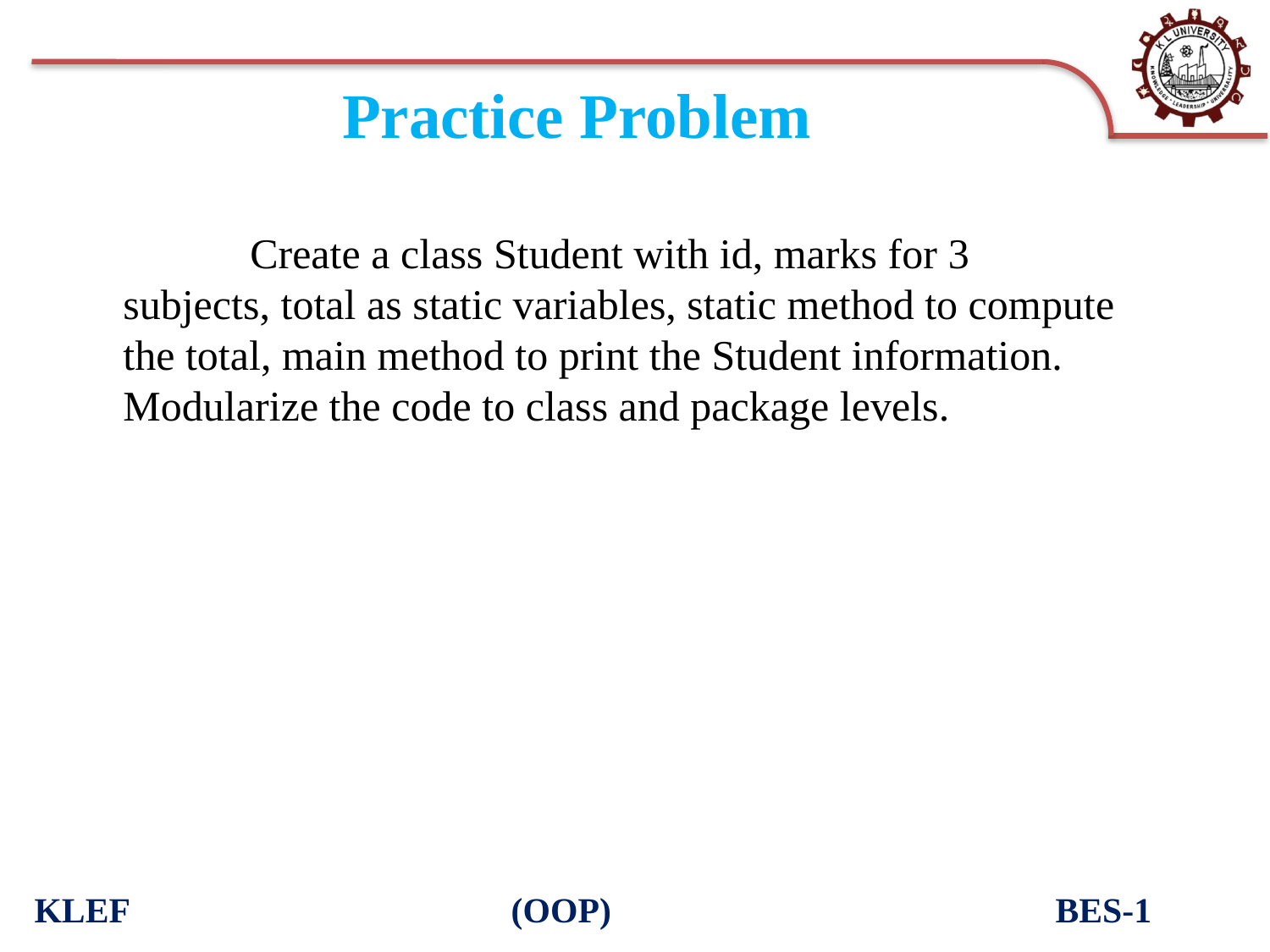

# Practice Problem
	Create a class Student with id, marks for 3 subjects, total as static variables, static method to compute the total, main method to print the Student information. Modularize the code to class and package levels.

KLEF                                           (OOP)                                                  BES-1